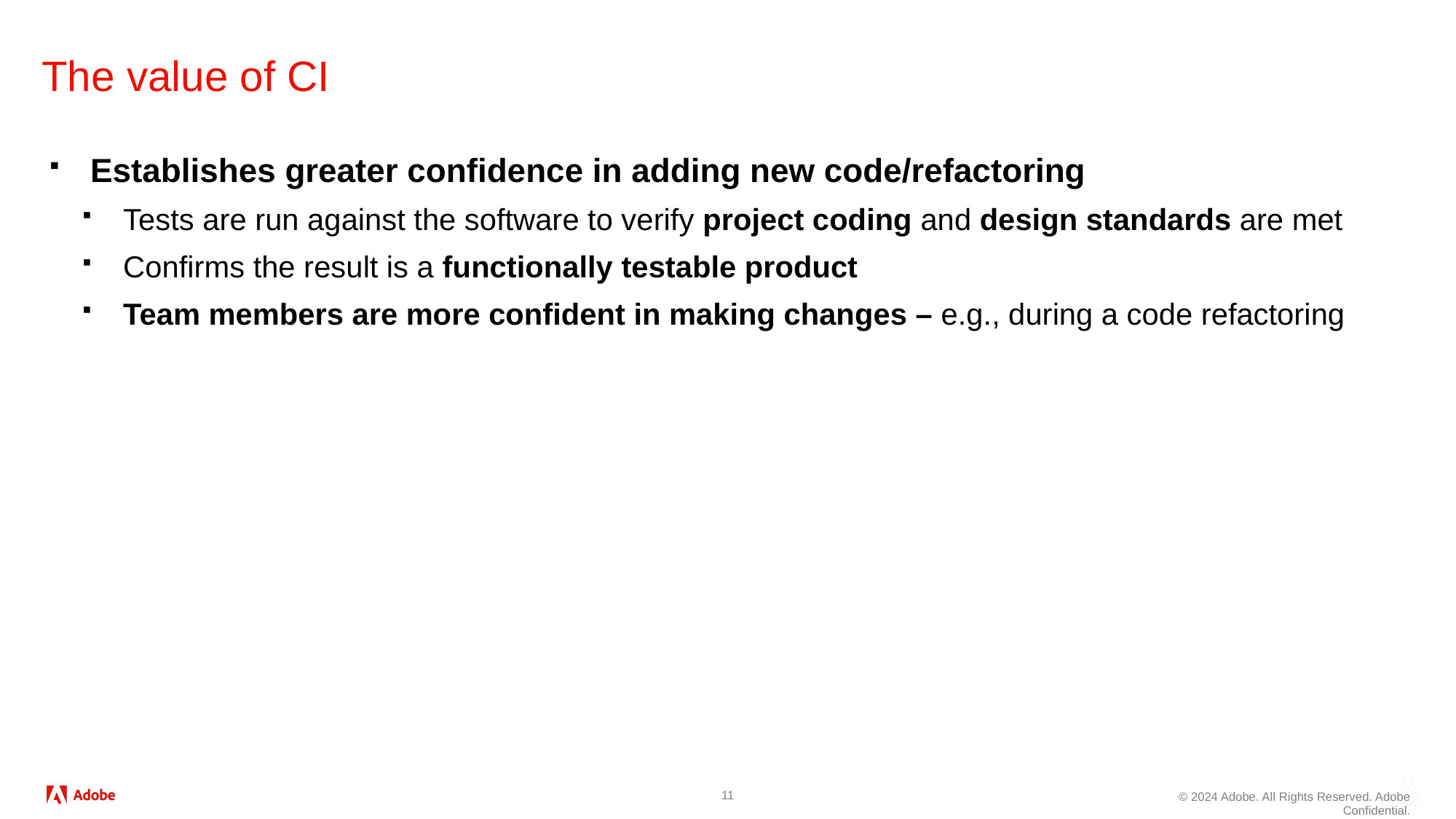

# The value of CI
Establishes greater confidence in adding new code/refactoring
Tests are run against the software to verify project coding and design standards are met
Confirms the result is a functionally testable product
Team members are more confident in making changes – e.g., during a code refactoring
11